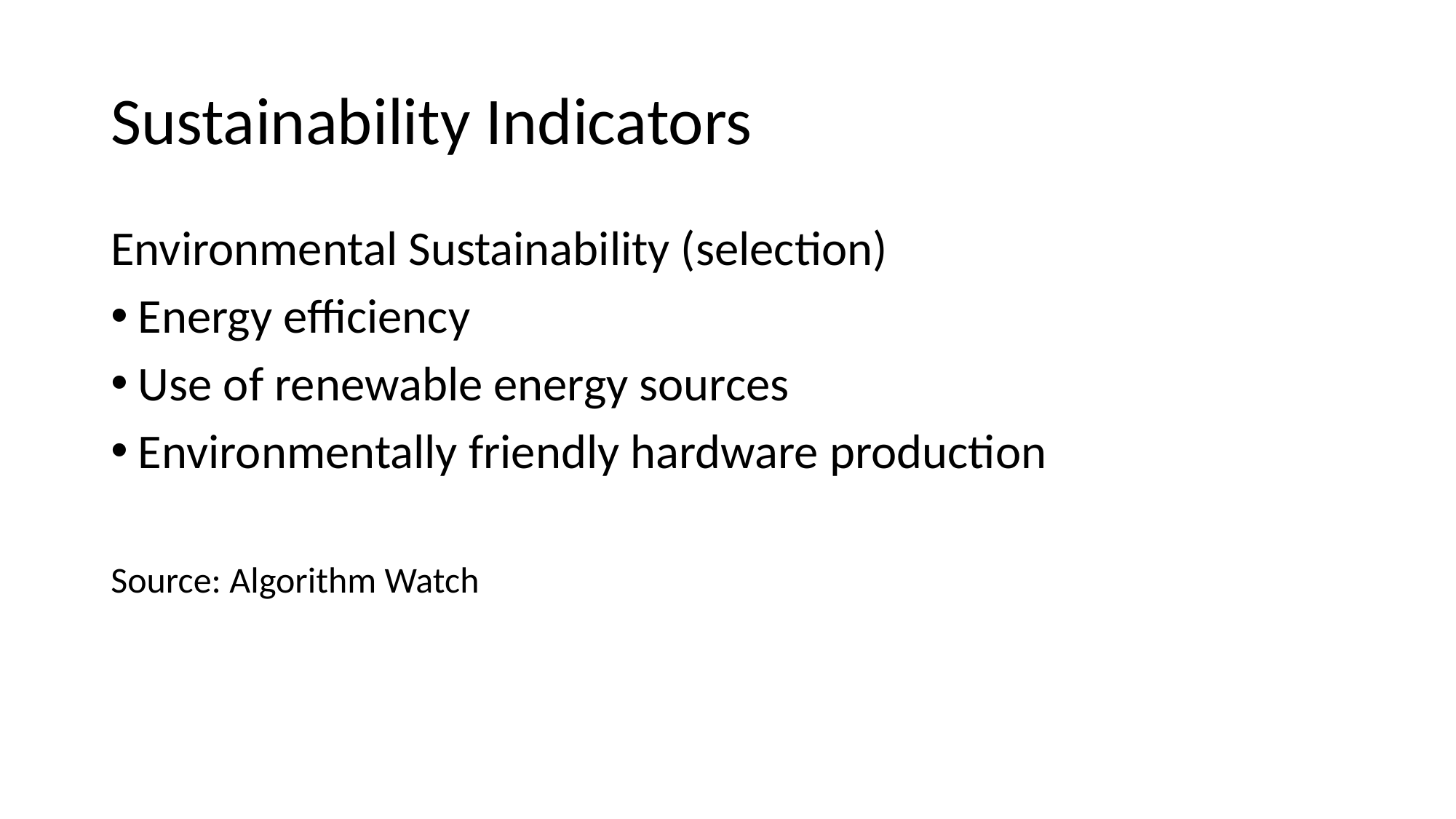

# Sustainability Indicators
Environmental Sustainability (selection)
Energy efficiency
Use of renewable energy sources
Environmentally friendly hardware production

Source: Algorithm Watch